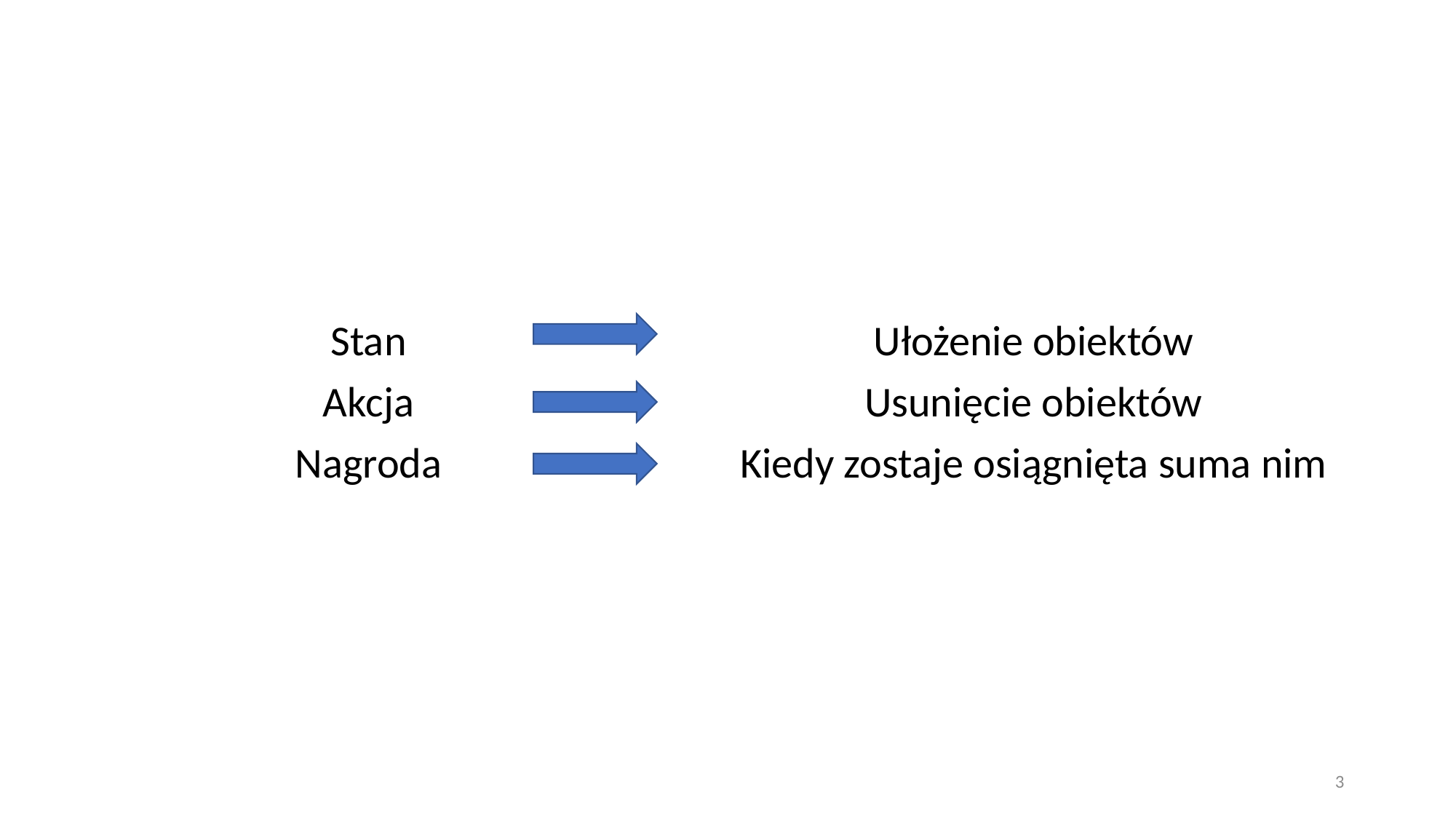

Stan
Akcja
Nagroda

Ułożenie obiektów
Usunięcie obiektów
Kiedy zostaje osiągnięta suma nim

3